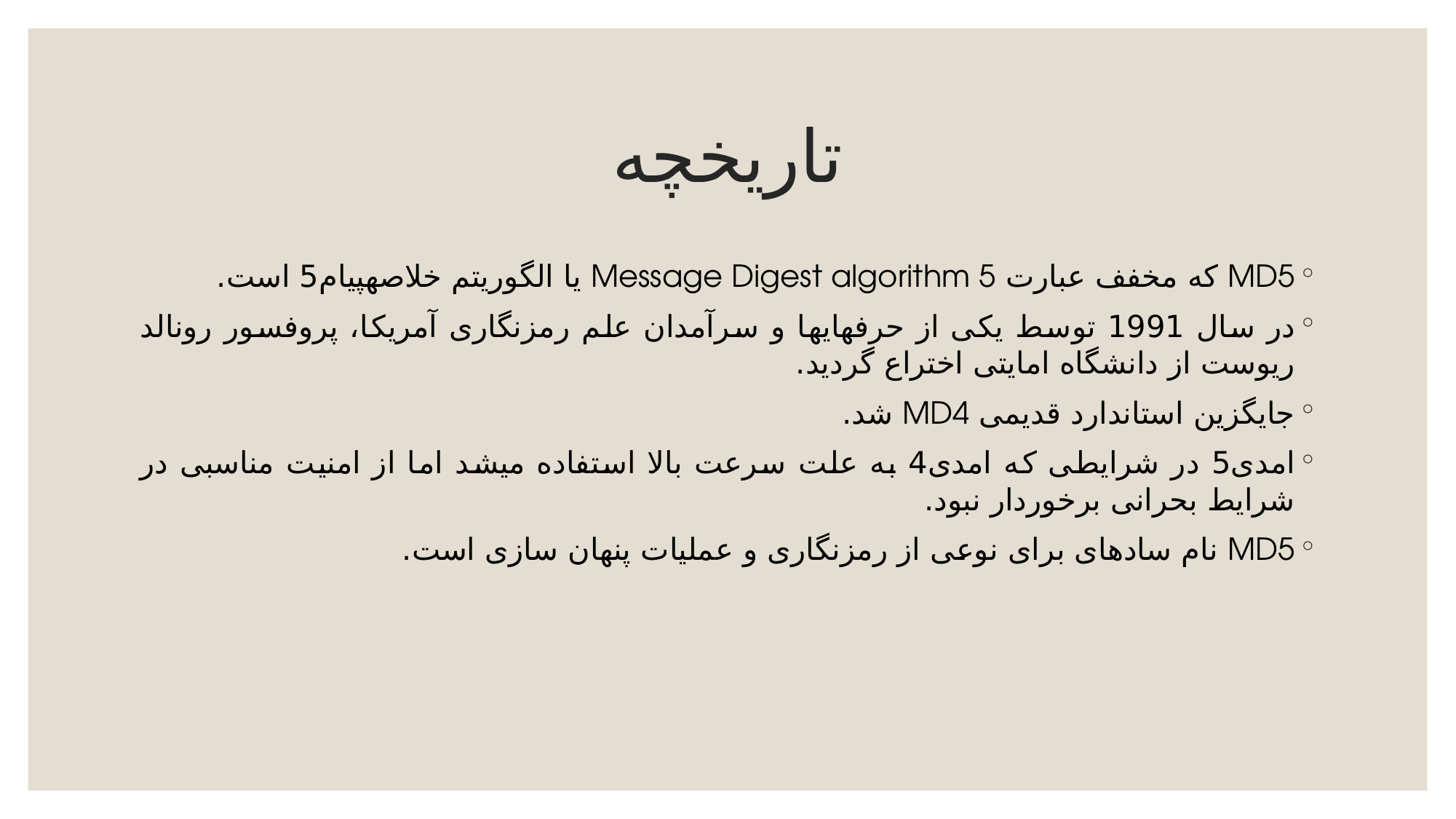

# تاریخچه
MD5 که مخفف عبارت Message Digest algorithm 5 یا الگوریتم خلاصه‏پیام5 است.
در سال 1991 توسط یکی از حرفه‏ای‏ها و سرآمدان علم رمزنگاری آمریکا، پروفسور رونالد‏ ریوست از دانشگاه ام‏ای‏تی اختراع گردید.
جایگزین استاندارد قدیمی MD4 شد.
ام‏دی5 در شرایطی که ام‏دی4 به علت سرعت بالا استفاده‏ می‏شد اما از امنیت مناسبی در شرایط بحرانی برخوردار نبود.
MD5 نام ساده‏ای برای نوعی از رمزنگاری و عملیات پنهان سازی است.